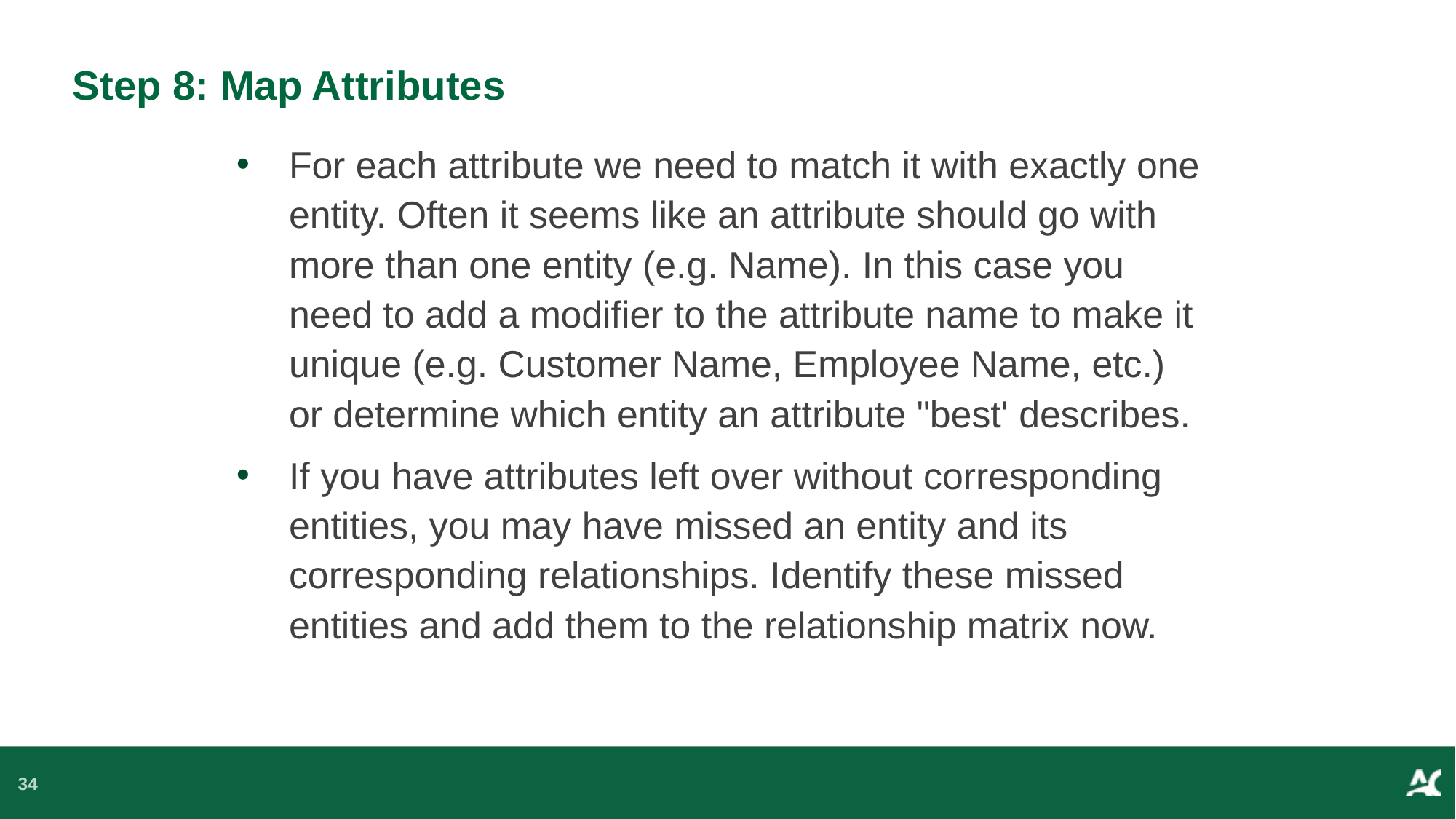

# Step 8: Map Attributes
For each attribute we need to match it with exactly one entity. Often it seems like an attribute should go with more than one entity (e.g. Name). In this case you need to add a modifier to the attribute name to make it unique (e.g. Customer Name, Employee Name, etc.) or determine which entity an attribute "best' describes.
If you have attributes left over without corresponding entities, you may have missed an entity and its corresponding relationships. Identify these missed entities and add them to the relationship matrix now.
34